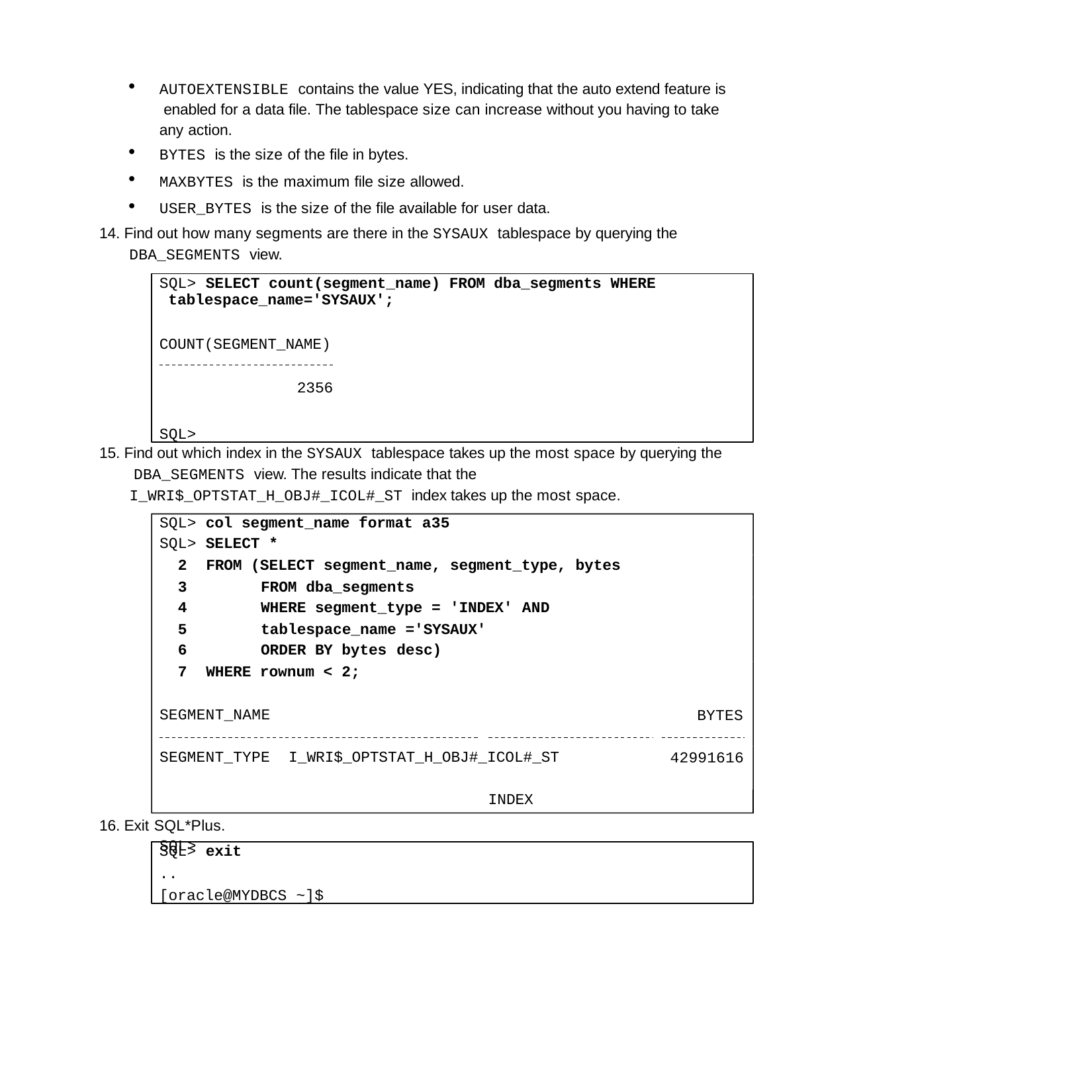

AUTOEXTENSIBLE contains the value YES, indicating that the auto extend feature is  enabled for a data file. The tablespace size can increase without you having to take  any action.
BYTES is the size of the file in bytes.
MAXBYTES is the maximum file size allowed.
USER_BYTES is the size of the file available for user data.
14. Find out how many segments are there in the SYSAUX tablespace by querying the
DBA_SEGMENTS view.
SQL> SELECT count(segment_name) FROM dba_segments WHERE  tablespace_name='SYSAUX';

COUNT(SEGMENT_NAME)

2356

SQL>

15. Find out which index in the SYSAUX tablespace takes up the most space by querying the  DBA_SEGMENTS view. The results indicate that the  I_WRI$_OPTSTAT_H_OBJ#_ICOL#_ST index takes up the most space.
SQL> col segment_name format a35
SQL> SELECT *
FROM (SELECT segment_name, segment_type, bytes
FROM dba_segments
WHERE segment_type = 'INDEX' AND
tablespace_name ='SYSAUX'
ORDER BY bytes desc)
WHERE rownum < 2;
SEGMENT_NAME	SEGMENT_TYPE  I_WRI$_OPTSTAT_H_OBJ#_ICOL#_ST	INDEX

SQL>

BYTES

42991616
16. Exit SQL*Plus.
SQL> exit
..
[oracle@MYDBCS ~]$